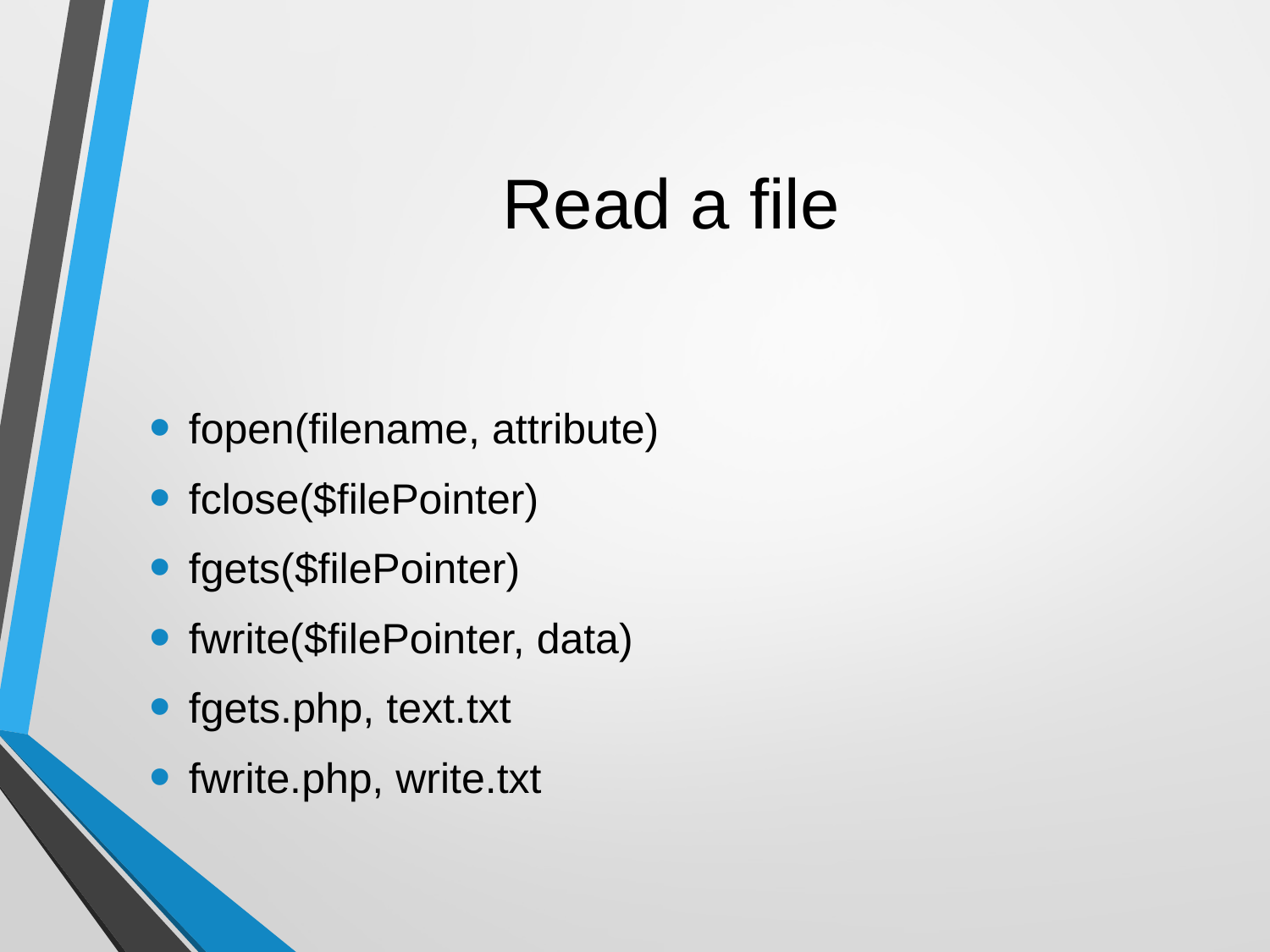

# Read a file
fopen(filename, attribute)
fclose($filePointer)
fgets($filePointer)
fwrite($filePointer, data)
fgets.php, text.txt
fwrite.php, write.txt